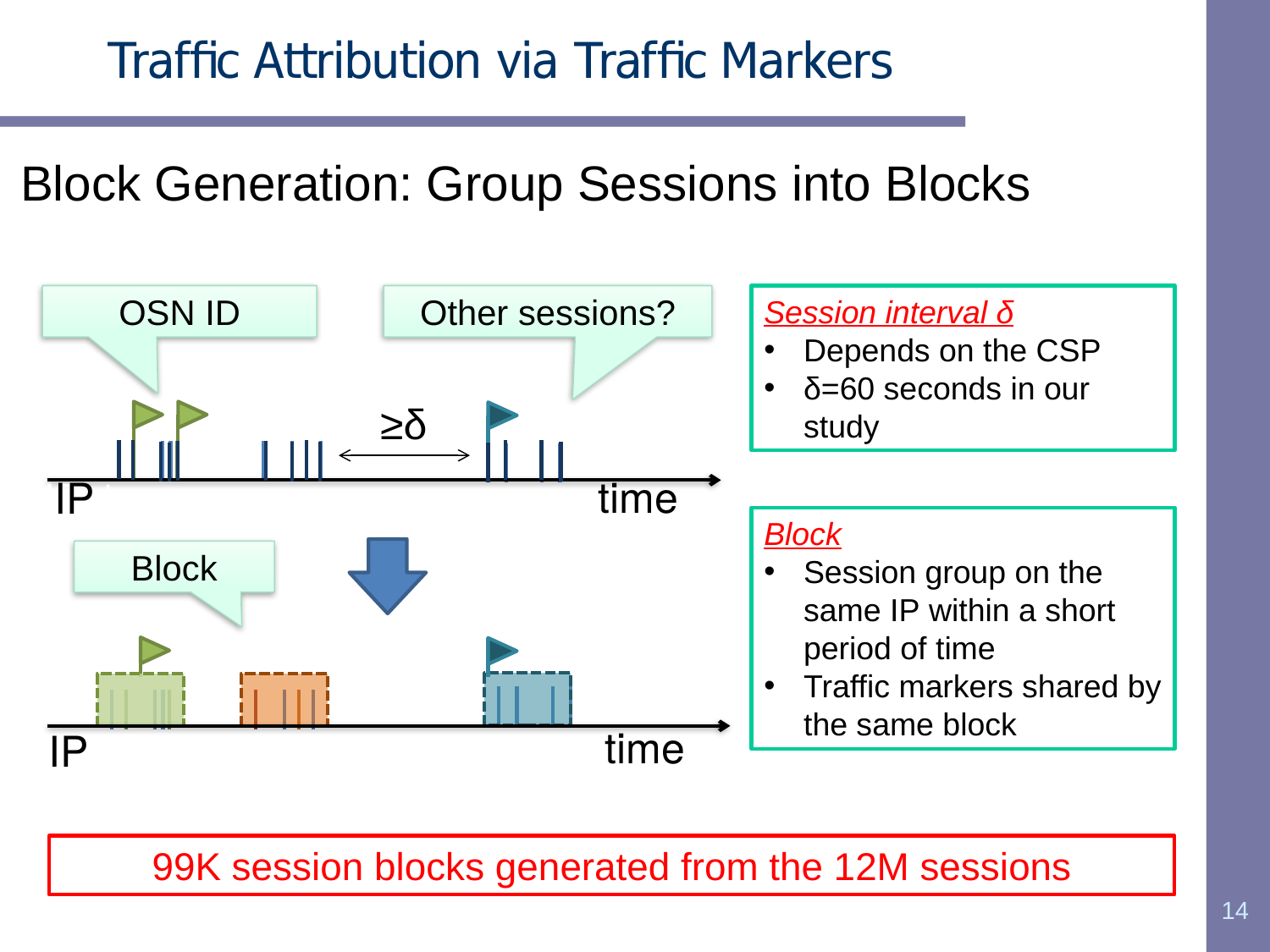

# Traffic Attribution via Traffic Markers
Block Generation: Group Sessions into Blocks
OSN ID
Other sessions?
Session interval δ
Depends on the CSP
δ=60 seconds in our study
≥δ

time
IP 1
IP
Block
Session group on the same IP within a short period of time
Traffic markers shared by the same block

Block

time
IP
IP 1
99K session blocks generated from the 12M sessions
14